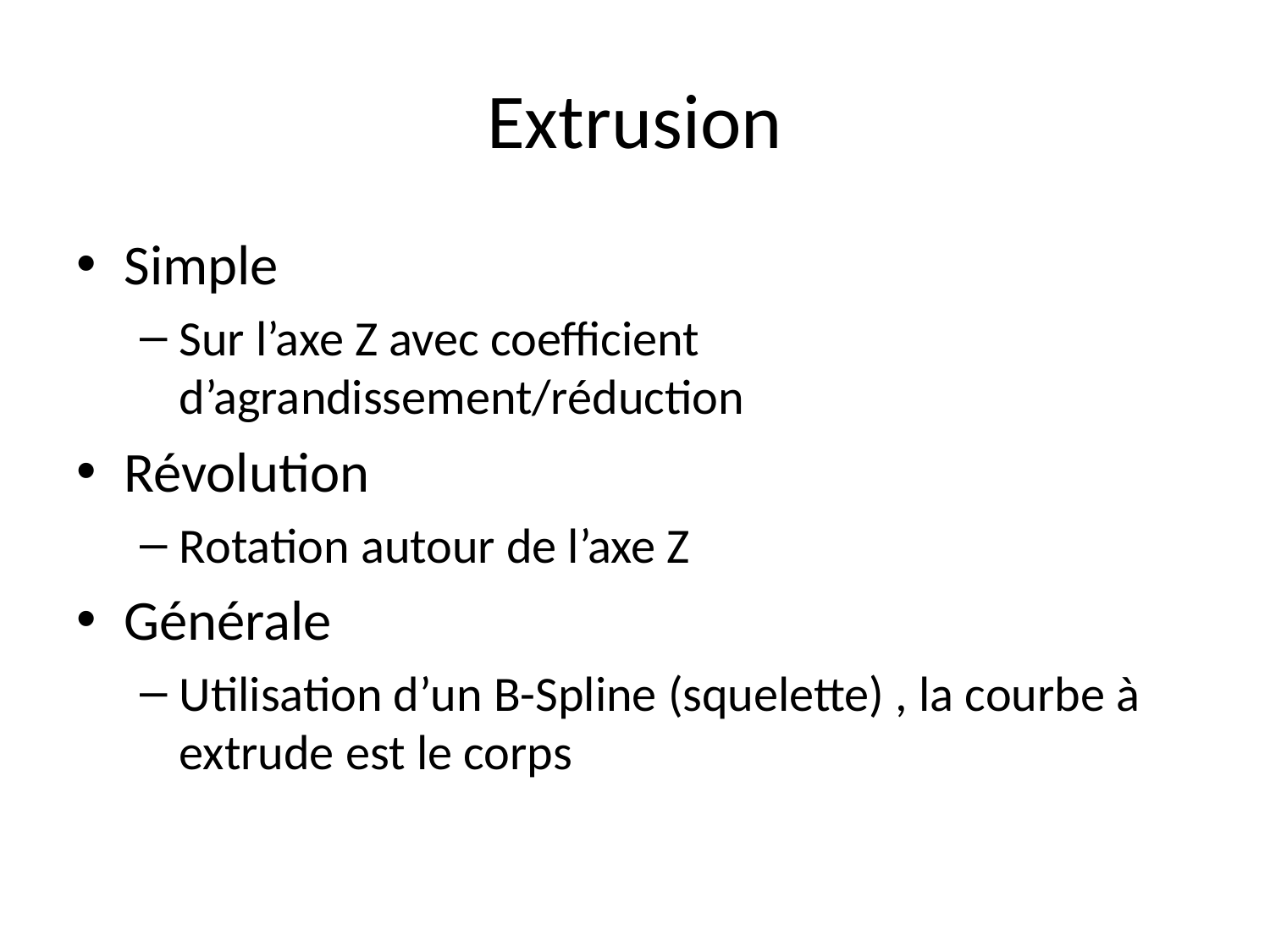

# Extrusion
Simple
Sur l’axe Z avec coefficient d’agrandissement/réduction
Révolution
Rotation autour de l’axe Z
Générale
Utilisation d’un B-Spline (squelette) , la courbe à extrude est le corps